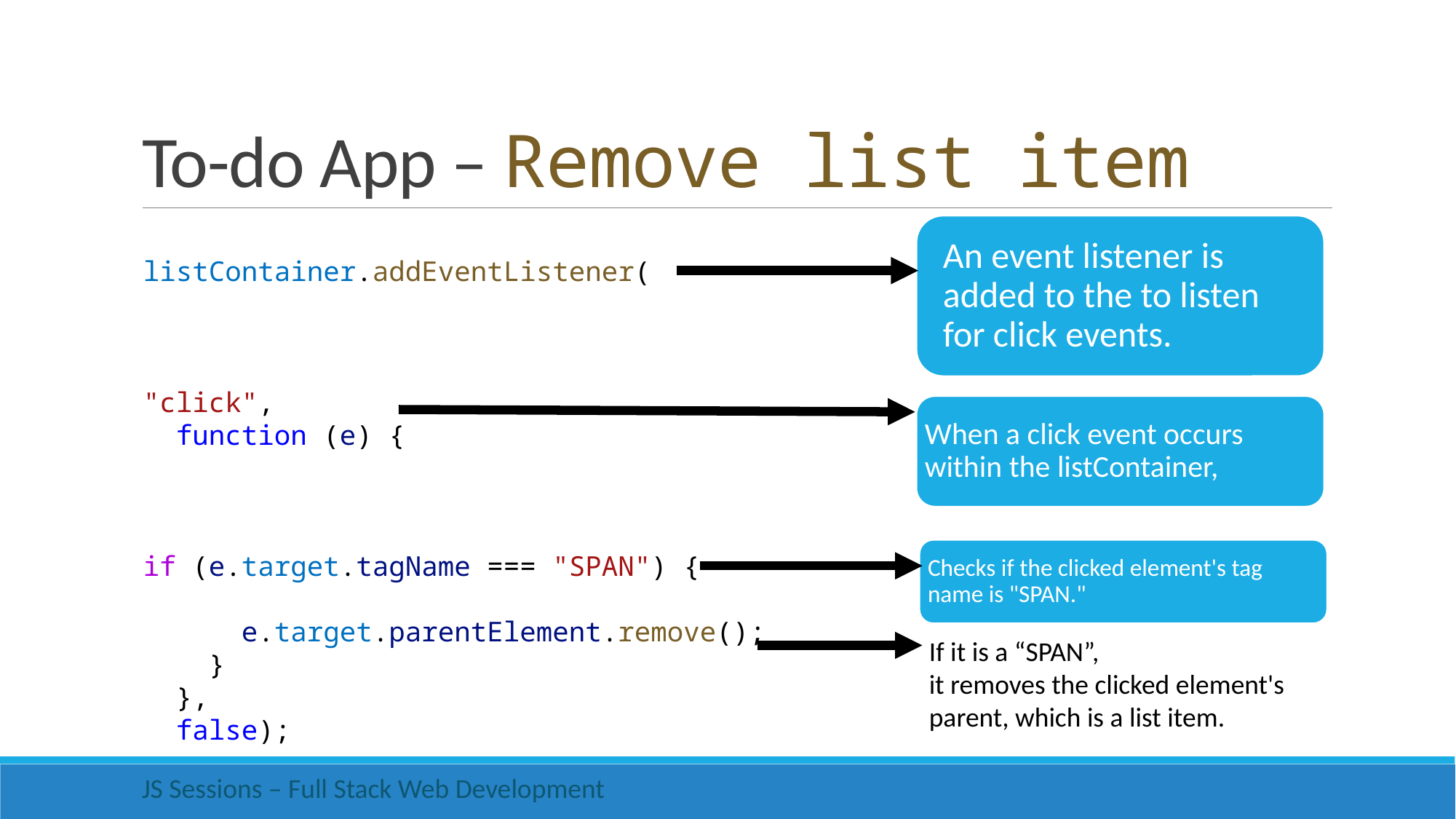

# To-do App – Remove list item
An event listener is added to the to listen for click events.
listContainer.addEventListener(

"click",
  function (e) {

if (e.target.tagName === "SPAN") {

      e.target.parentElement.remove();
    }
  },
  false);

When a click event occurs within the listContainer,

Checks if the clicked element's tag name is "SPAN."
If it is a “SPAN”,
it removes the clicked element's parent, which is a list item.
JS Sessions – Full Stack Web Development